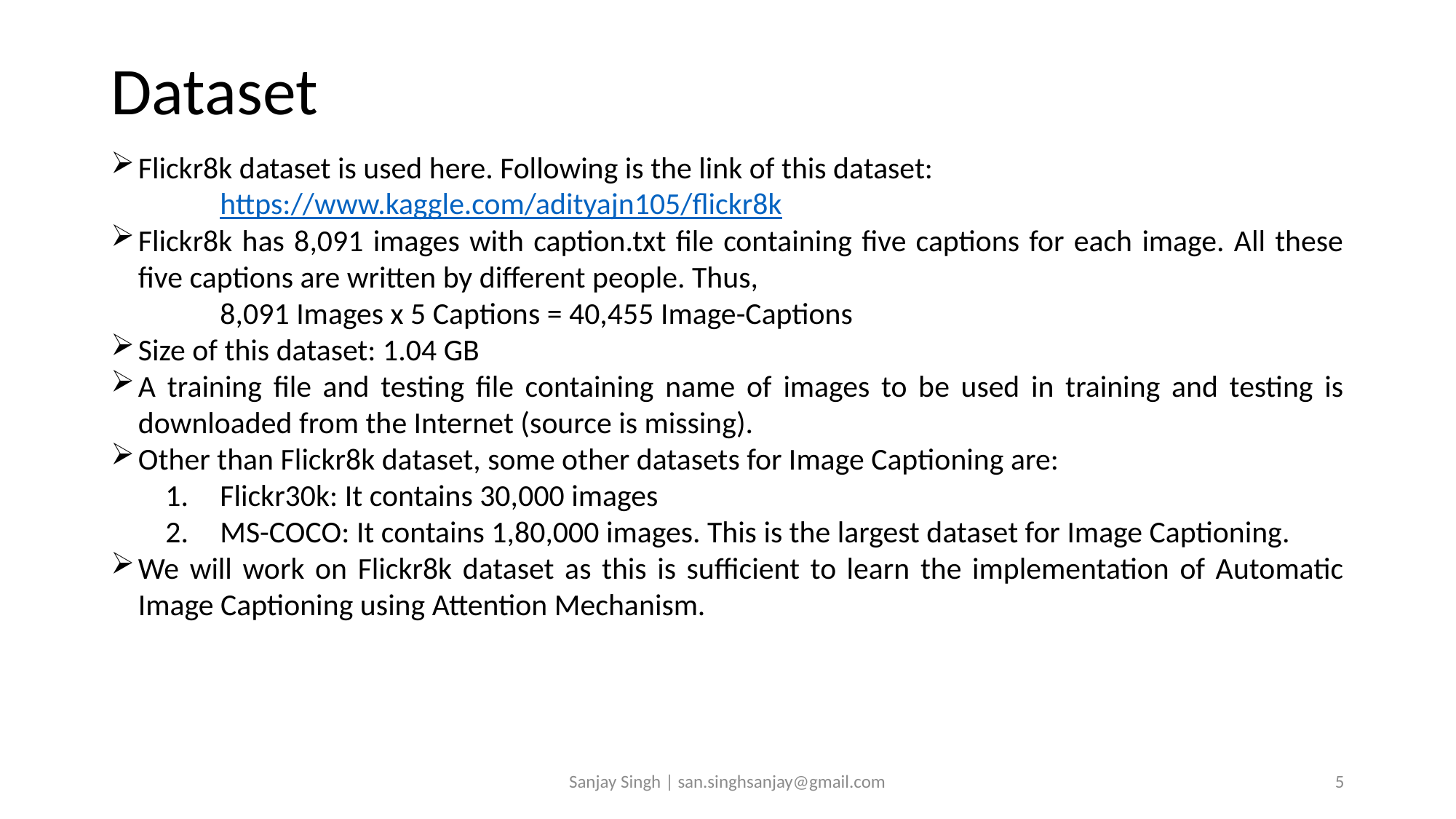

# Dataset
Flickr8k dataset is used here. Following is the link of this dataset:
	https://www.kaggle.com/adityajn105/flickr8k
Flickr8k has 8,091 images with caption.txt file containing five captions for each image. All these five captions are written by different people. Thus,
	8,091 Images x 5 Captions = 40,455 Image-Captions
Size of this dataset: 1.04 GB
A training file and testing file containing name of images to be used in training and testing is downloaded from the Internet (source is missing).
Other than Flickr8k dataset, some other datasets for Image Captioning are:
Flickr30k: It contains 30,000 images
MS-COCO: It contains 1,80,000 images. This is the largest dataset for Image Captioning.
We will work on Flickr8k dataset as this is sufficient to learn the implementation of Automatic Image Captioning using Attention Mechanism.
Sanjay Singh | san.singhsanjay@gmail.com
5